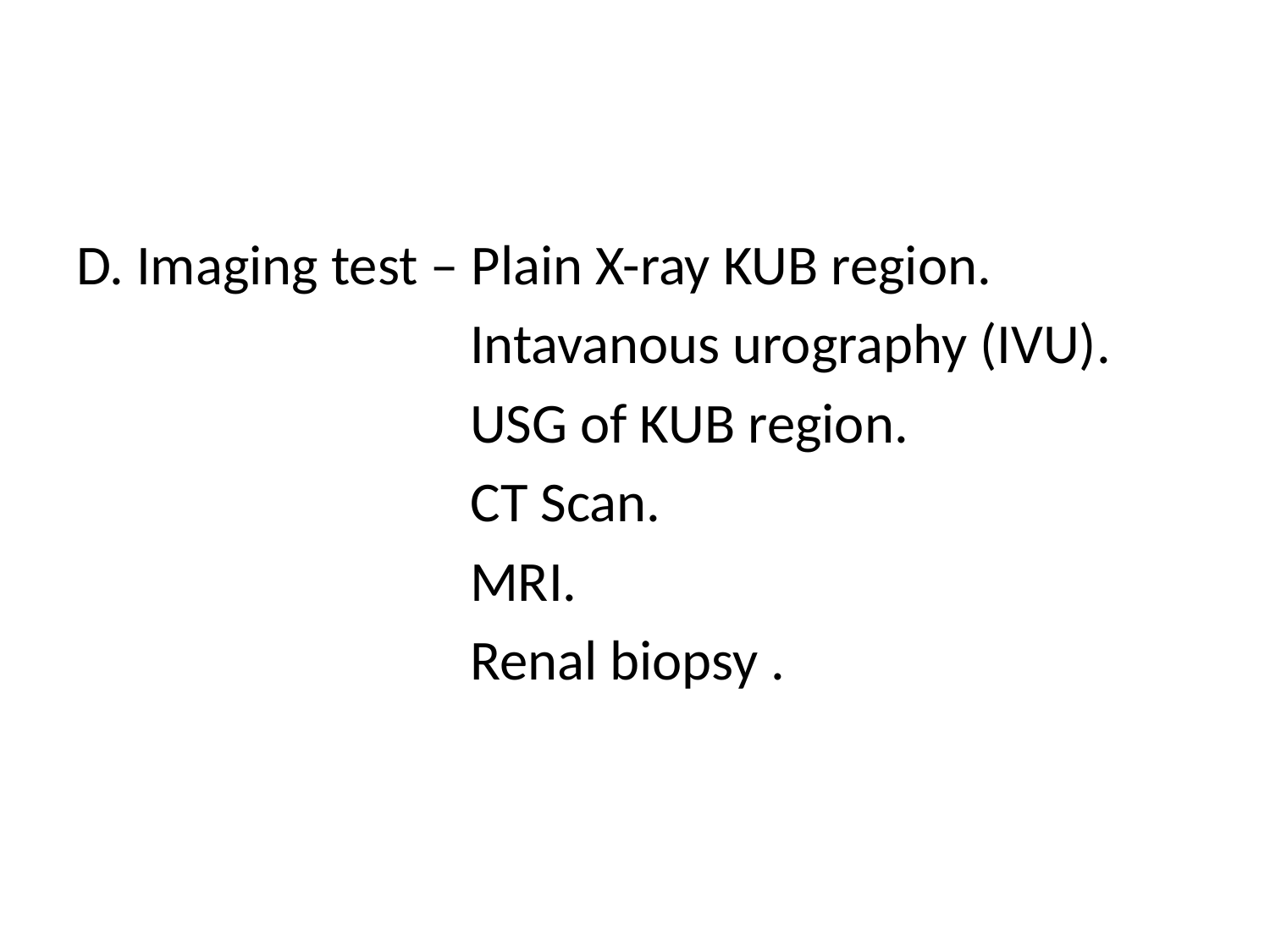

#
D. Imaging test – Plain X-ray KUB region.
                               Intavanous urography (IVU).
                               USG of KUB region.
                               CT Scan.
                               MRI.
                               Renal biopsy .